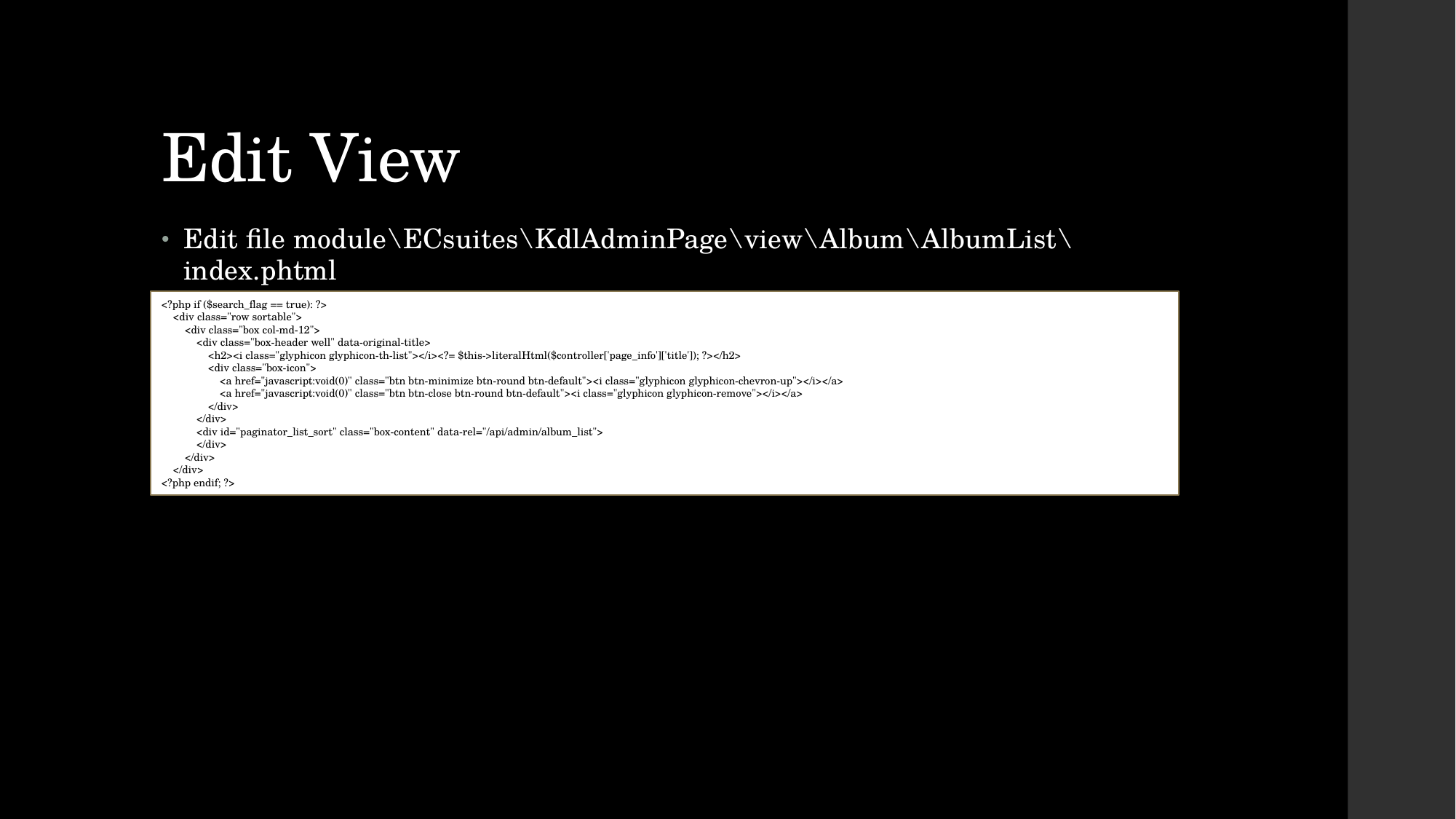

# Edit View
Edit file module\ECsuites\KdlAdminPage\view\Album\AlbumList\index.phtml

<?php if ($search_flag == true): ?>
    <div class="row sortable">
        <div class="box col-md-12">
            <div class="box-header well" data-original-title>
                <h2><i class="glyphicon glyphicon-th-list"></i><?= $this->literalHtml($controller['page_info']['title']); ?></h2>
                <div class="box-icon">
                    <a href="javascript:void(0)" class="btn btn-minimize btn-round btn-default"><i class="glyphicon glyphicon-chevron-up"></i></a>
                    <a href="javascript:void(0)" class="btn btn-close btn-round btn-default"><i class="glyphicon glyphicon-remove"></i></a>
                </div>
            </div>
            <div id="paginator_list_sort" class="box-content" data-rel="/api/admin/album_list">
            </div>
        </div>
    </div>
<?php endif; ?>